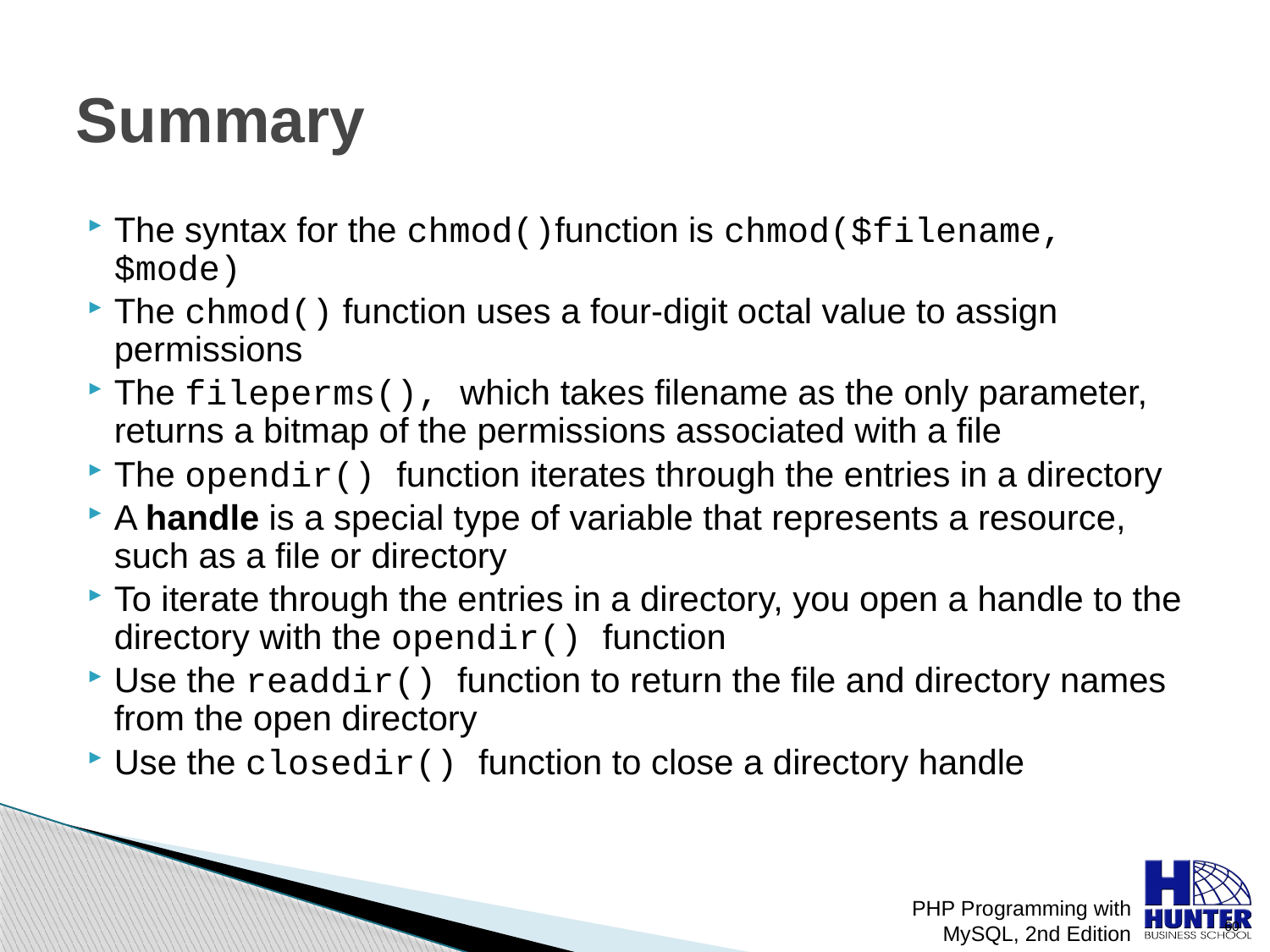

# Summary
The syntax for the chmod()function is chmod($filename, $mode)
The chmod() function uses a four-digit octal value to assign permissions
The fileperms(), which takes filename as the only parameter, returns a bitmap of the permissions associated with a file
The opendir() function iterates through the entries in a directory
A handle is a special type of variable that represents a resource, such as a file or directory
To iterate through the entries in a directory, you open a handle to the directory with the opendir() function
Use the readdir() function to return the file and directory names from the open directory
Use the closedir() function to close a directory handle

PHP Programming with MySQL, 2nd Edition
 60